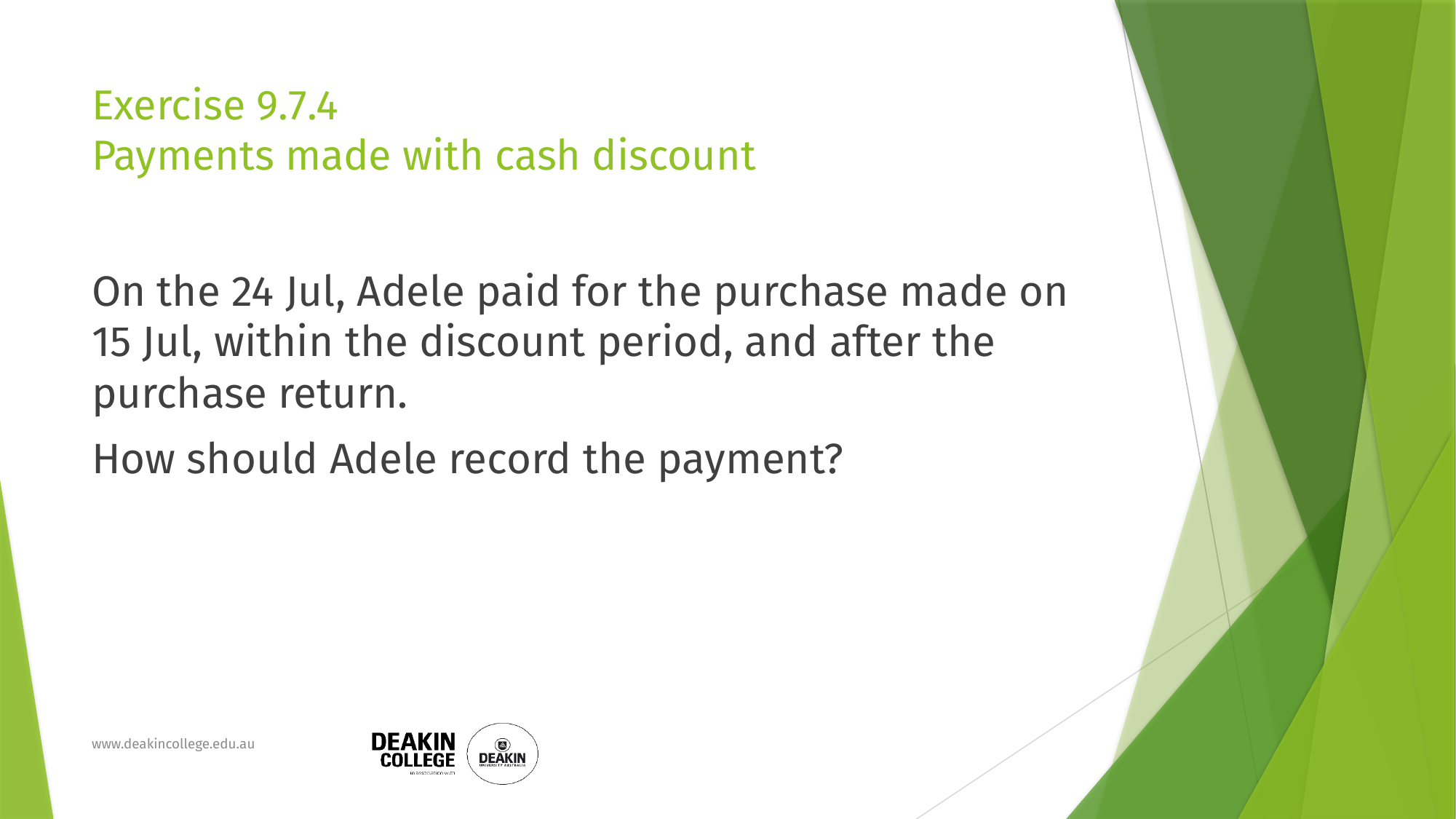

# Exercise 9.7.4 Payments made with cash discount
On the 24 Jul, Adele paid for the purchase made on 15 Jul, within the discount period, and after the purchase return.
How should Adele record the payment?
www.deakincollege.edu.au